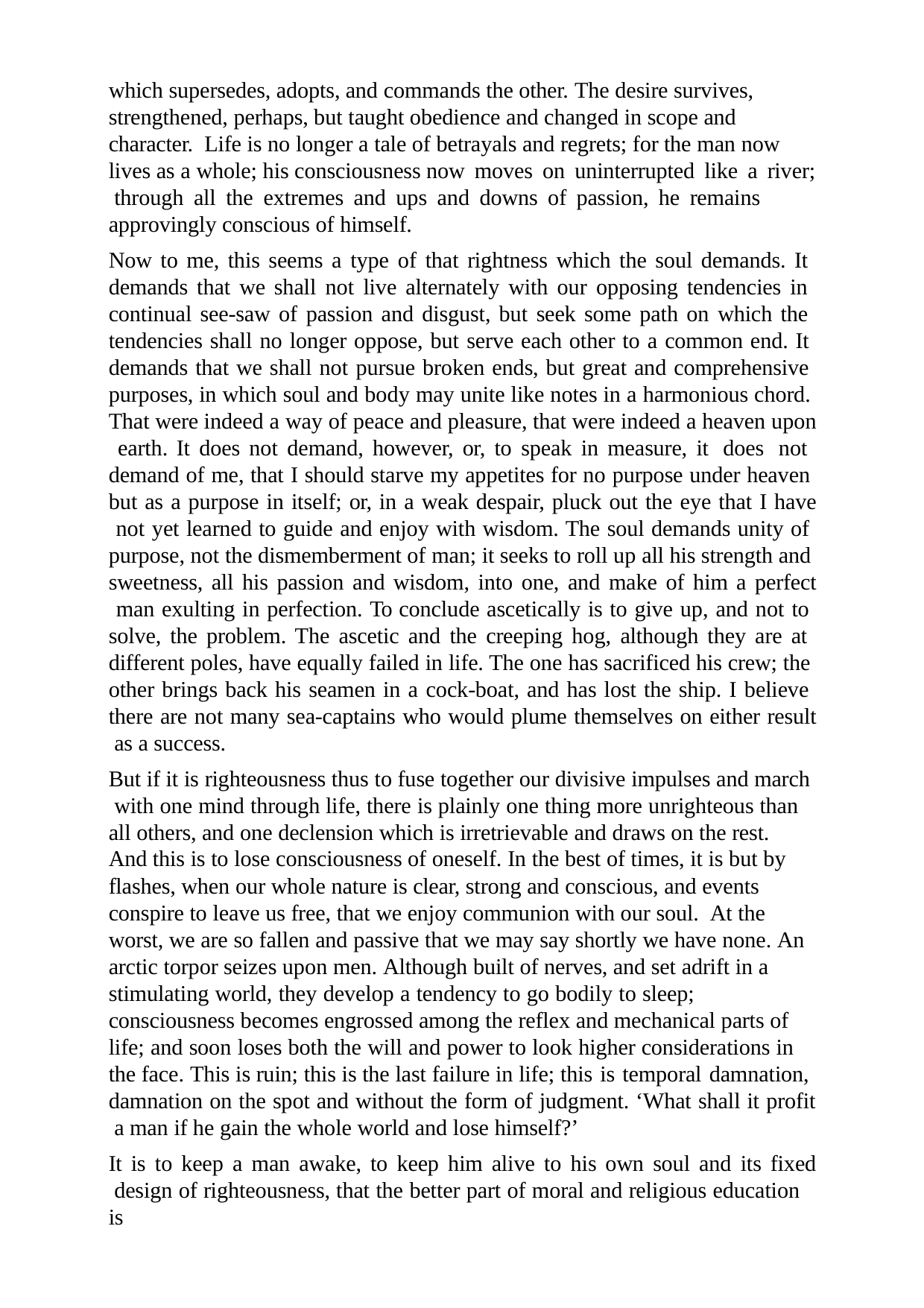

which supersedes, adopts, and commands the other. The desire survives,  strengthened, perhaps, but taught obedience and changed in scope and  character. Life is no longer a tale of betrayals and regrets; for the man now  lives as a whole; his consciousness now moves on uninterrupted like a river;  through all the extremes and ups and downs of passion, he remains  approvingly conscious of himself.
Now to me, this seems a type of that rightness which the soul demands. It  demands that we shall not live alternately with our opposing tendencies in  continual see-saw of passion and disgust, but seek some path on which the  tendencies shall no longer oppose, but serve each other to a common end. It  demands that we shall not pursue broken ends, but great and comprehensive  purposes, in which soul and body may unite like notes in a harmonious chord.  That were indeed a way of peace and pleasure, that were indeed a heaven upon  earth. It does not demand, however, or, to speak in measure, it does not  demand of me, that I should starve my appetites for no purpose under heaven  but as a purpose in itself; or, in a weak despair, pluck out the eye that I have  not yet learned to guide and enjoy with wisdom. The soul demands unity of  purpose, not the dismemberment of man; it seeks to roll up all his strength and  sweetness, all his passion and wisdom, into one, and make of him a perfect  man exulting in perfection. To conclude ascetically is to give up, and not to  solve, the problem. The ascetic and the creeping hog, although they are at  different poles, have equally failed in life. The one has sacrificed his crew; the  other brings back his seamen in a cock-boat, and has lost the ship. I believe  there are not many sea-captains who would plume themselves on either result  as a success.
But if it is righteousness thus to fuse together our divisive impulses and march  with one mind through life, there is plainly one thing more unrighteous than  all others, and one declension which is irretrievable and draws on the rest.
And this is to lose consciousness of oneself. In the best of times, it is but by
flashes, when our whole nature is clear, strong and conscious, and events  conspire to leave us free, that we enjoy communion with our soul. At the  worst, we are so fallen and passive that we may say shortly we have none. An  arctic torpor seizes upon men. Although built of nerves, and set adrift in a  stimulating world, they develop a tendency to go bodily to sleep;  consciousness becomes engrossed among the reflex and mechanical parts of  life; and soon loses both the will and power to look higher considerations in  the face. This is ruin; this is the last failure in life; this is temporal damnation,  damnation on the spot and without the form of judgment. ‘What shall it profit  a man if he gain the whole world and lose himself?’
It is to keep a man awake, to keep him alive to his own soul and its fixed  design of righteousness, that the better part of moral and religious education is